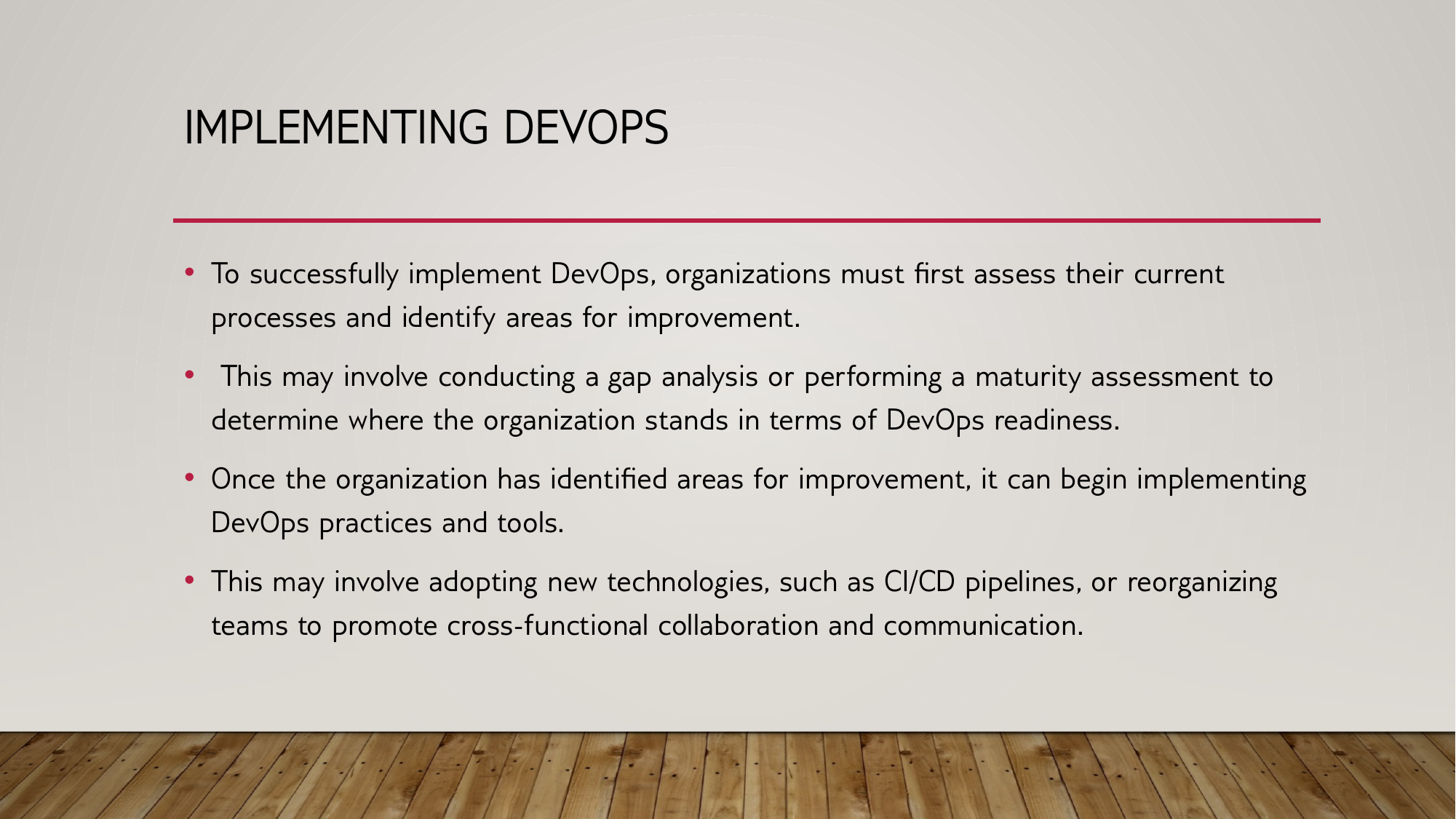

# Implementing DevOps
To successfully implement DevOps, organizations must first assess their current processes and identify areas for improvement.
 This may involve conducting a gap analysis or performing a maturity assessment to determine where the organization stands in terms of DevOps readiness.
Once the organization has identified areas for improvement, it can begin implementing DevOps practices and tools.
This may involve adopting new technologies, such as CI/CD pipelines, or reorganizing teams to promote cross-functional collaboration and communication.